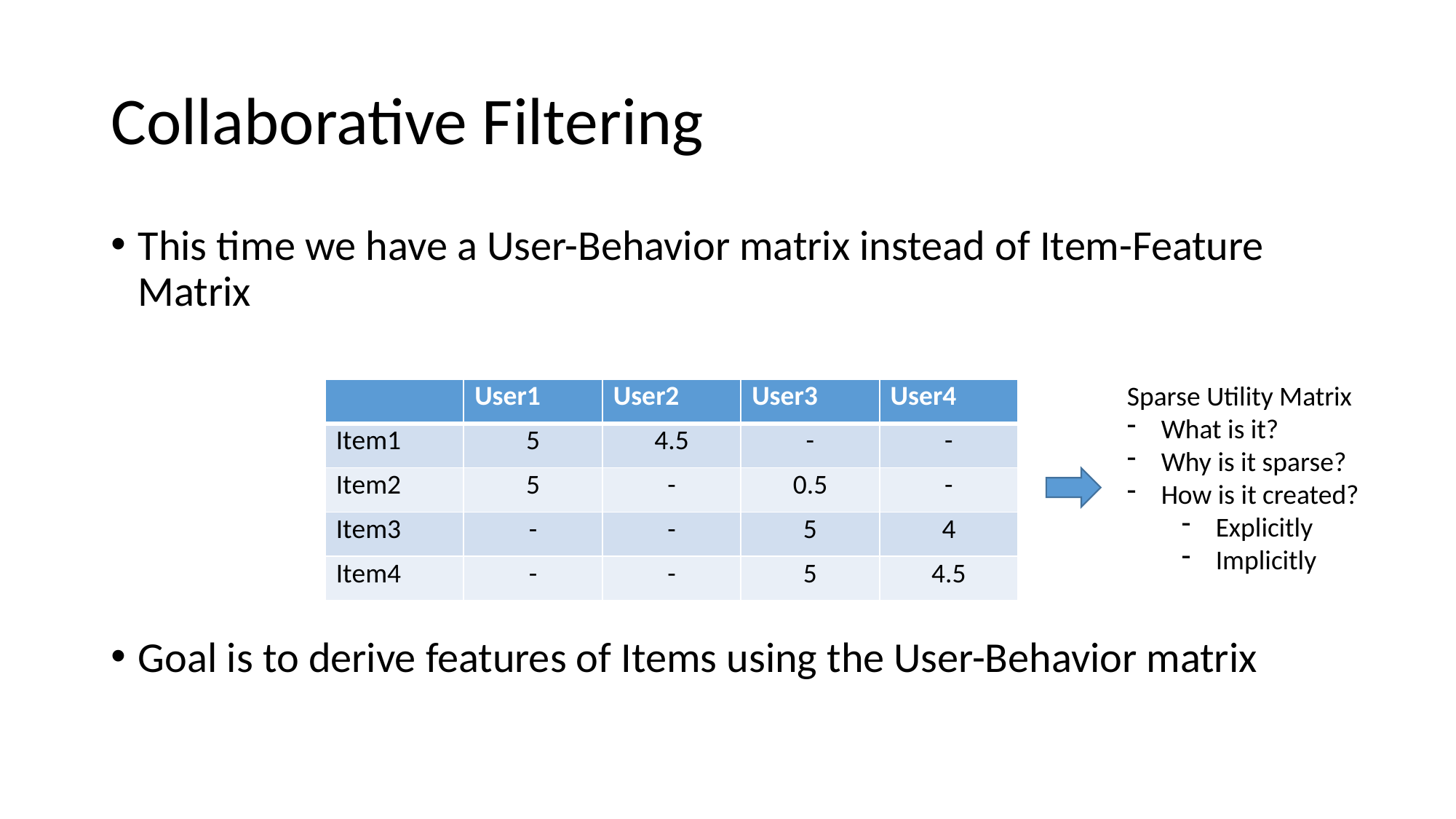

# Collaborative Filtering
This time we have a User-Behavior matrix instead of Item-Feature Matrix

Goal is to derive features of Items using the User-Behavior matrix
Sparse Utility Matrix
What is it?
Why is it sparse?
How is it created?
Explicitly
Implicitly
|  | User1 | User2 | User3 | User4 |
| --- | --- | --- | --- | --- |
| Item1 | 5 | 4.5 | - | - |
| Item2 | 5 | - | 0.5 | - |
| Item3 | - | - | 5 | 4 |
| Item4 | - | - | 5 | 4.5 |